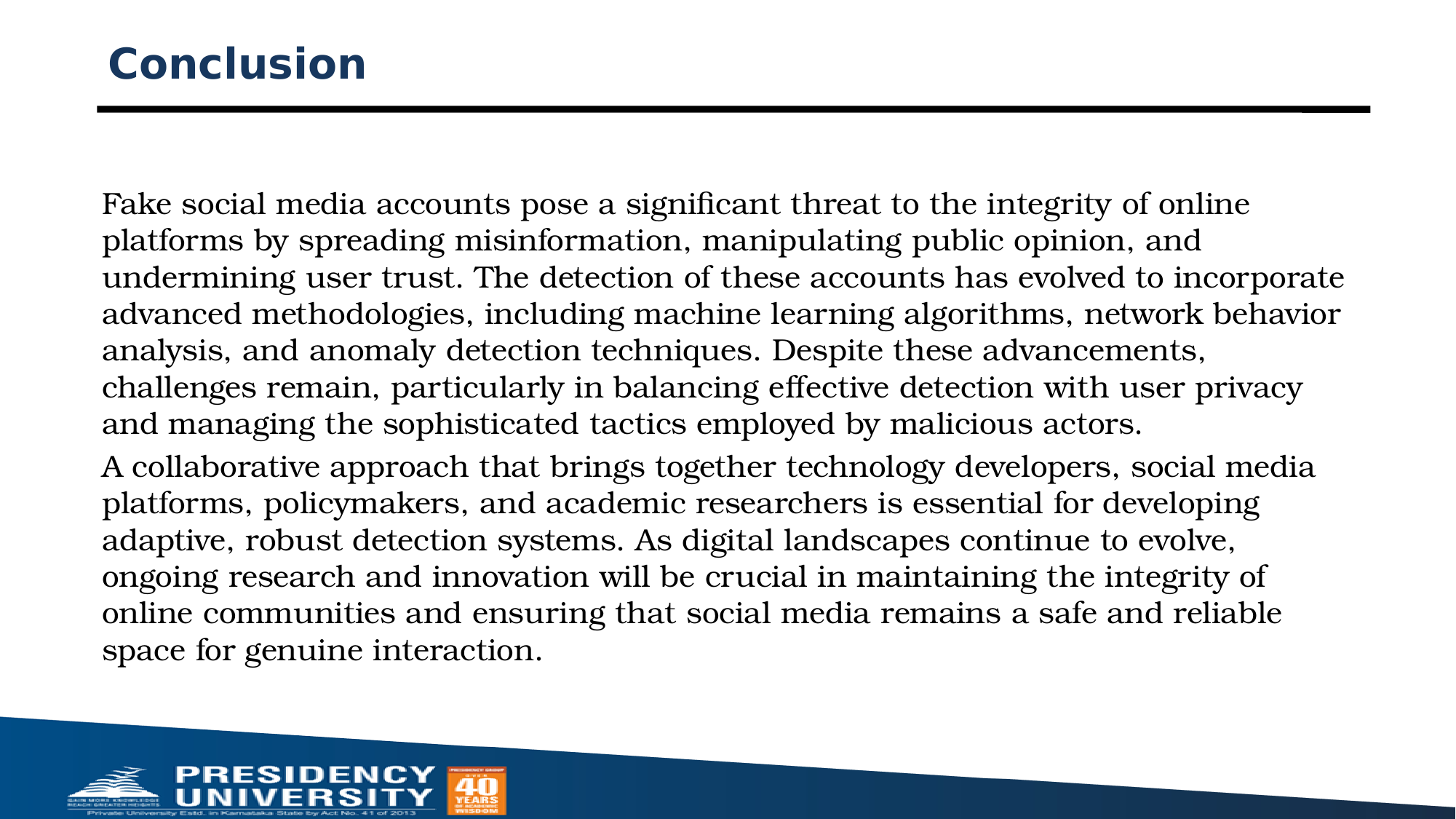

# Conclusion
Fake social media accounts pose a significant threat to the integrity of online platforms by spreading misinformation, manipulating public opinion, and undermining user trust. The detection of these accounts has evolved to incorporate advanced methodologies, including machine learning algorithms, network behavior analysis, and anomaly detection techniques. Despite these advancements, challenges remain, particularly in balancing effective detection with user privacy and managing the sophisticated tactics employed by malicious actors.
A collaborative approach that brings together technology developers, social media platforms, policymakers, and academic researchers is essential for developing adaptive, robust detection systems. As digital landscapes continue to evolve, ongoing research and innovation will be crucial in maintaining the integrity of online communities and ensuring that social media remains a safe and reliable space for genuine interaction.